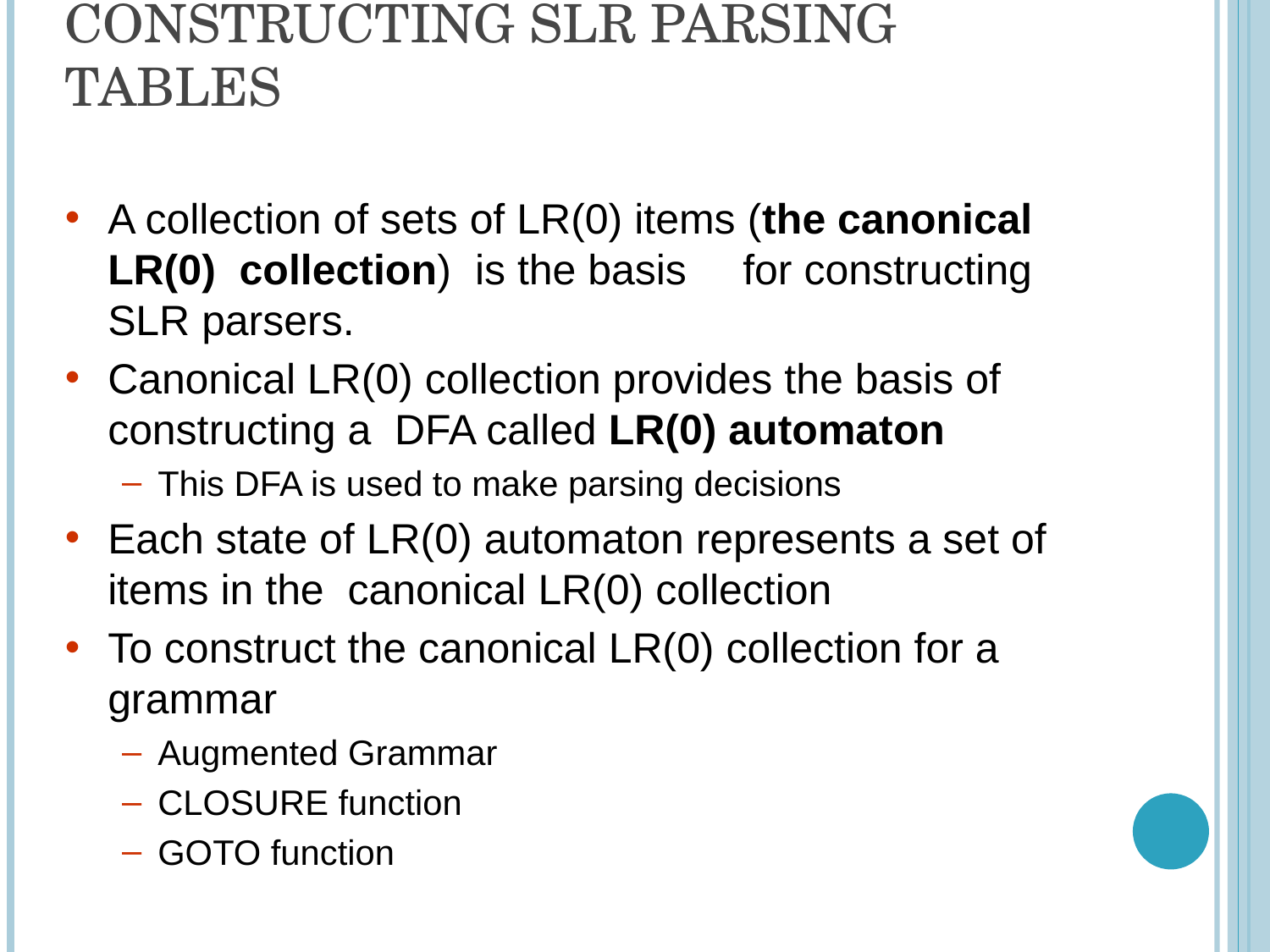

# Constructing SLR Parsing Tables
A collection of sets of LR(0) items (the canonical LR(0)  collection)  is the basis	for constructing SLR parsers.
Canonical LR(0) collection provides the basis of constructing a  DFA called LR(0) automaton
This DFA is used to make parsing decisions
Each state of LR(0) automaton represents a set of items in the  canonical LR(0) collection
To construct the canonical LR(0) collection for a grammar
Augmented Grammar
CLOSURE function
GOTO function